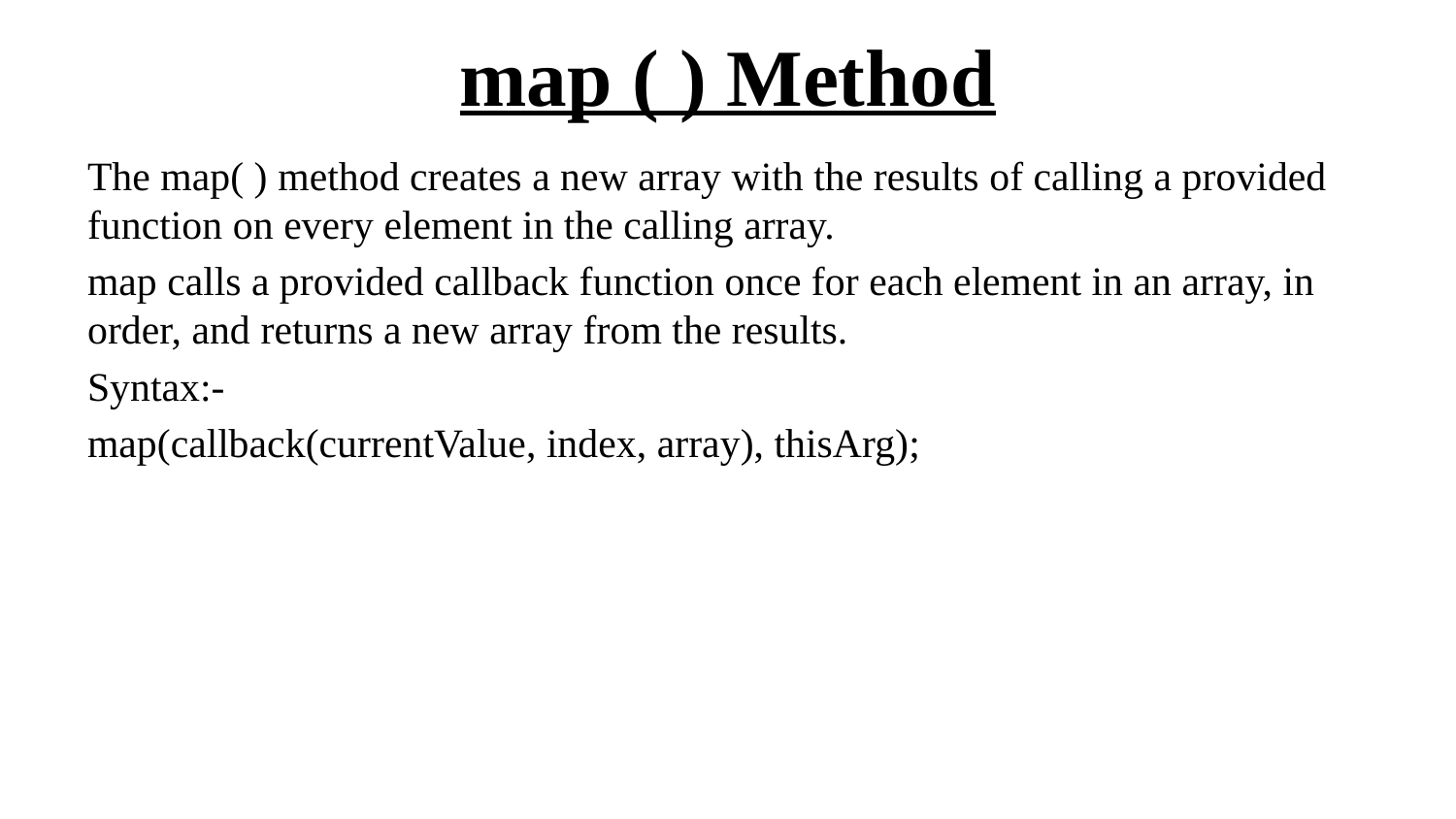

# map ( ) Method
The map( ) method creates a new array with the results of calling a provided function on every element in the calling array.
map calls a provided callback function once for each element in an array, in order, and returns a new array from the results.
Syntax:-
map(callback(currentValue, index, array), thisArg);